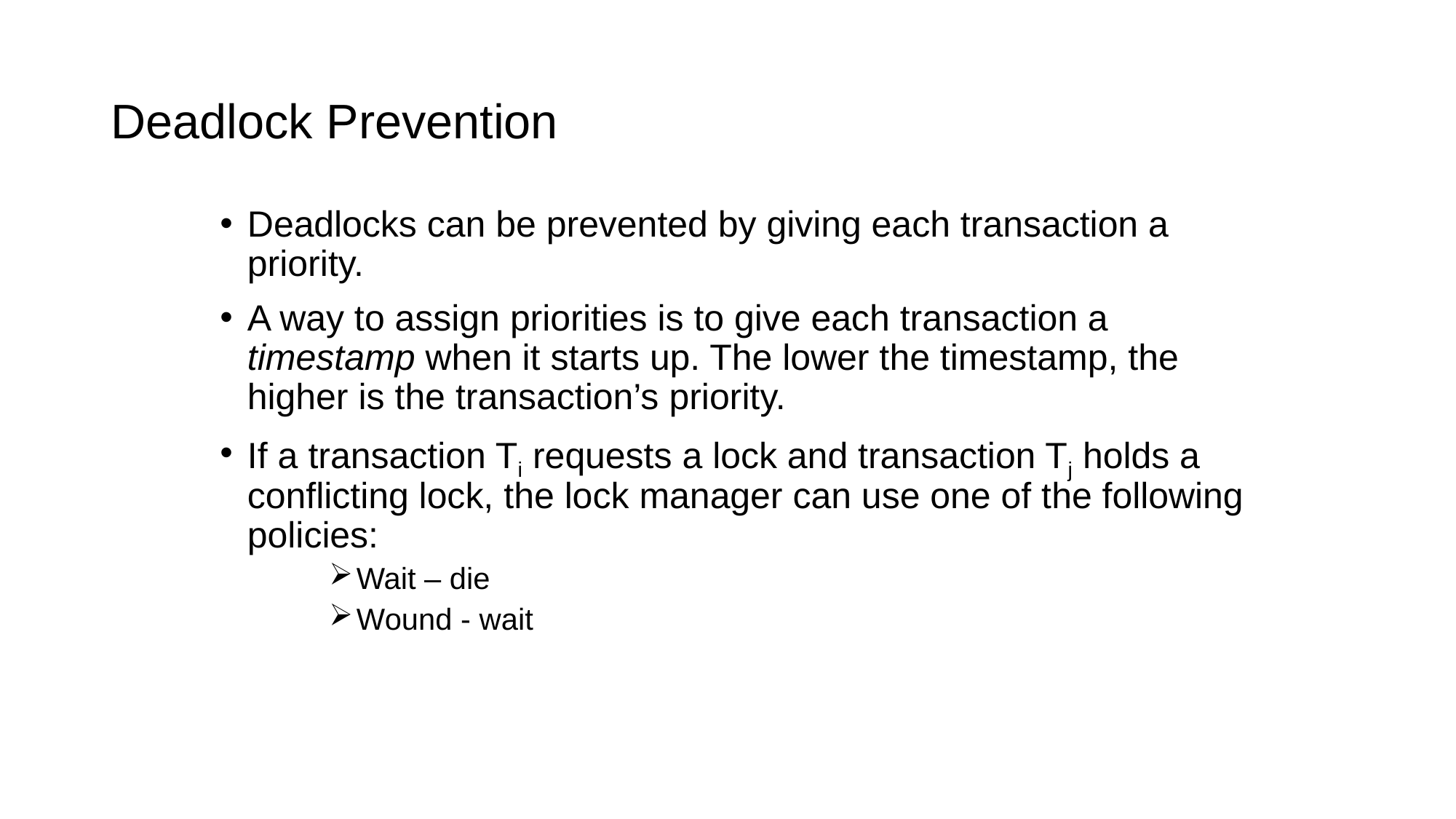

# Deadlock Prevention
Deadlocks can be prevented by giving each transaction a priority.
A way to assign priorities is to give each transaction a timestamp when it starts up. The lower the timestamp, the higher is the transaction’s priority.
If a transaction Ti requests a lock and transaction Tj holds a conflicting lock, the lock manager can use one of the following policies:
Wait – die
Wound - wait